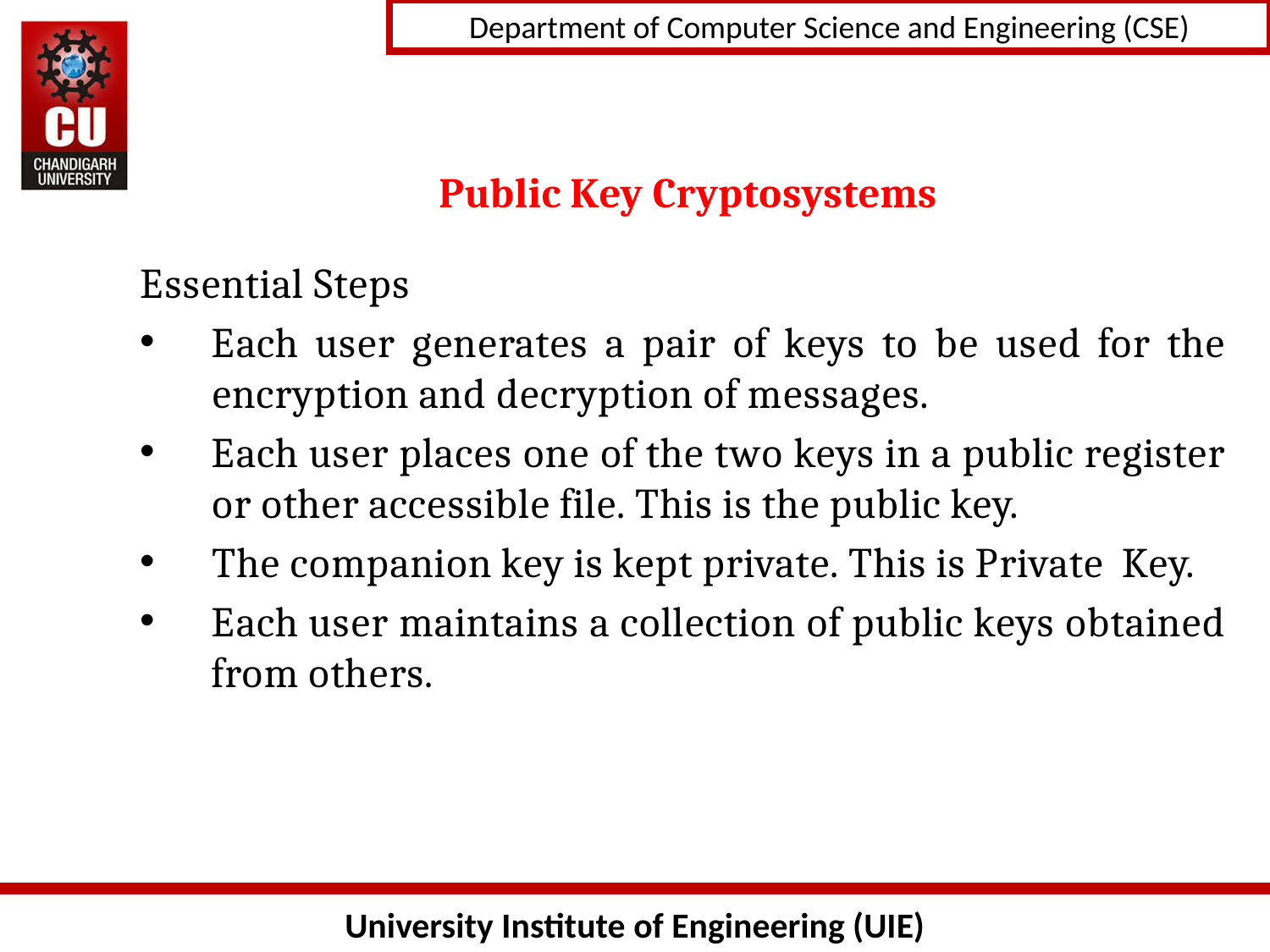

# Public Key Cryptosystems Public Key Cryptosystems
Essential Steps
Each user generates a pair of keys to be used for the encryption and decryption of messages.
Each user places one of the two keys in a public register or other accessible file. This is the public key.
The companion key is kept private. This is Private  Key.
Each user maintains a collection of public keys obtained from others.